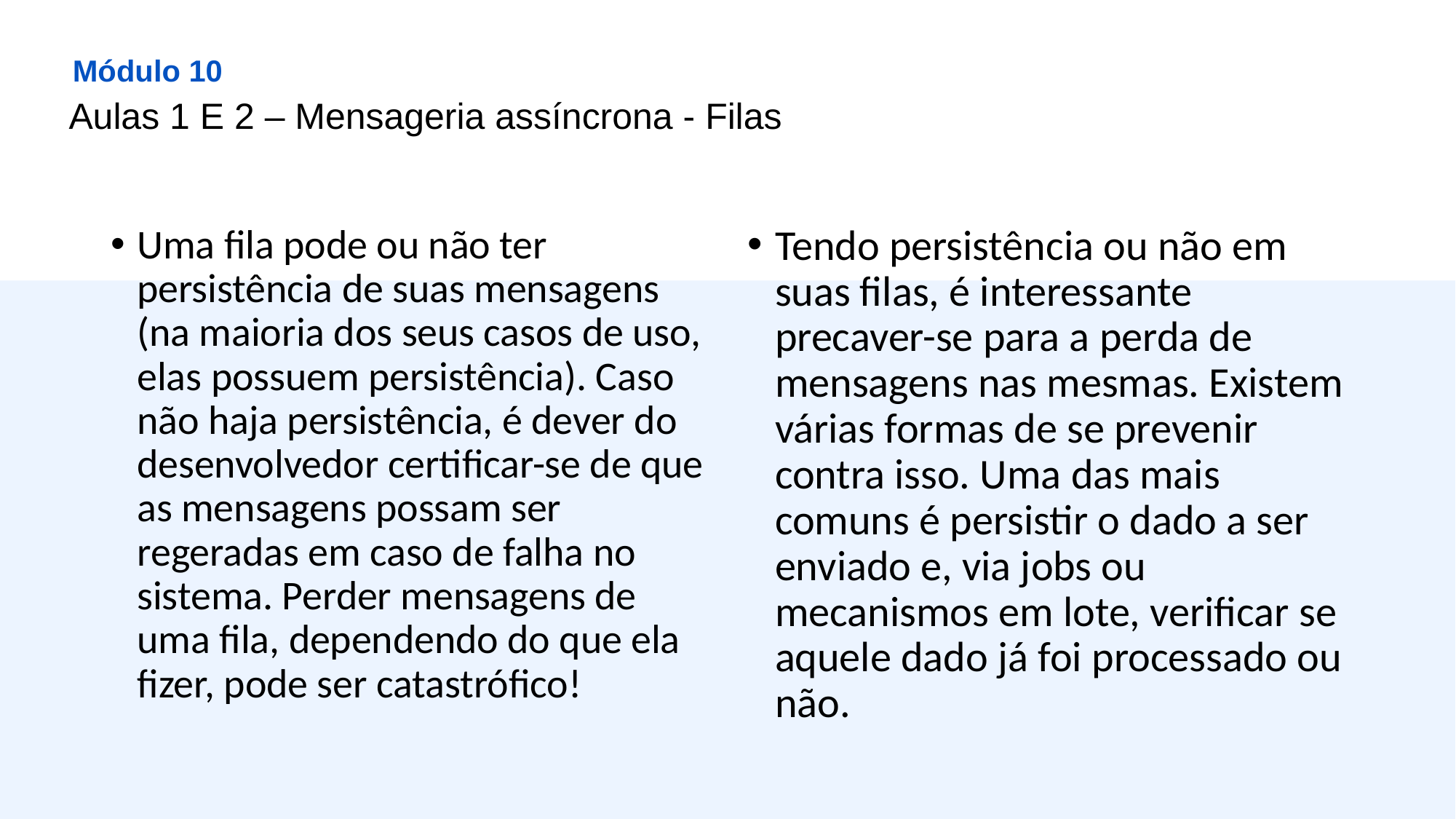

Módulo 10
Aulas 1 E 2 – Mensageria assíncrona - Filas
Uma fila pode ou não ter persistência de suas mensagens (na maioria dos seus casos de uso, elas possuem persistência). Caso não haja persistência, é dever do desenvolvedor certificar-se de que as mensagens possam ser regeradas em caso de falha no sistema. Perder mensagens de uma fila, dependendo do que ela fizer, pode ser catastrófico!
Tendo persistência ou não em suas filas, é interessante precaver-se para a perda de mensagens nas mesmas. Existem várias formas de se prevenir contra isso. Uma das mais comuns é persistir o dado a ser enviado e, via jobs ou mecanismos em lote, verificar se aquele dado já foi processado ou não.